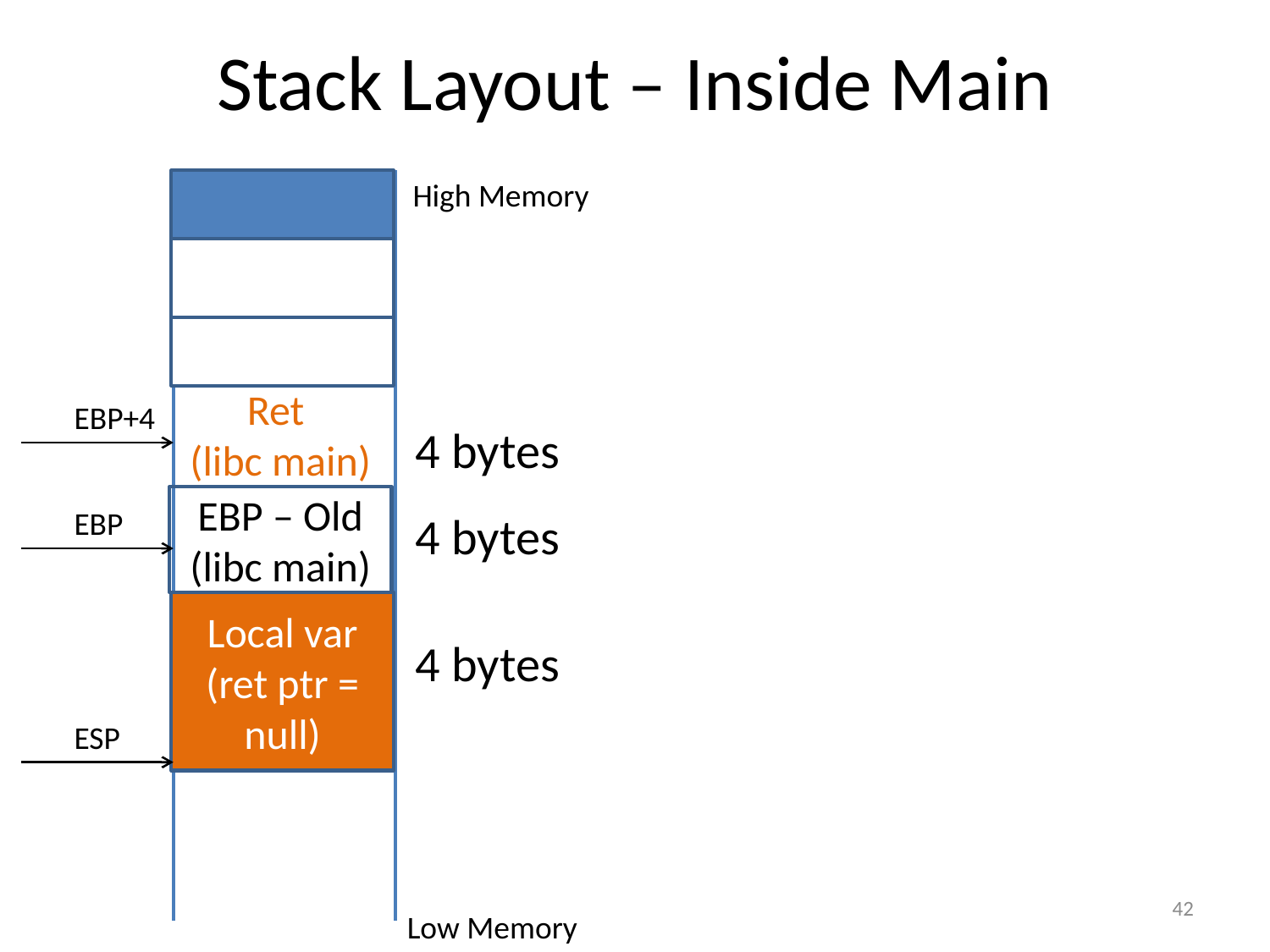

# Stack Layout – Inside Main
High Memory

Ret
(libc main)
EBP+4
4 bytes
EBP – Old
(libc main)
EBP
4 bytes
Local var
(ret ptr = null)
4 bytes
ESP
42
Low Memory